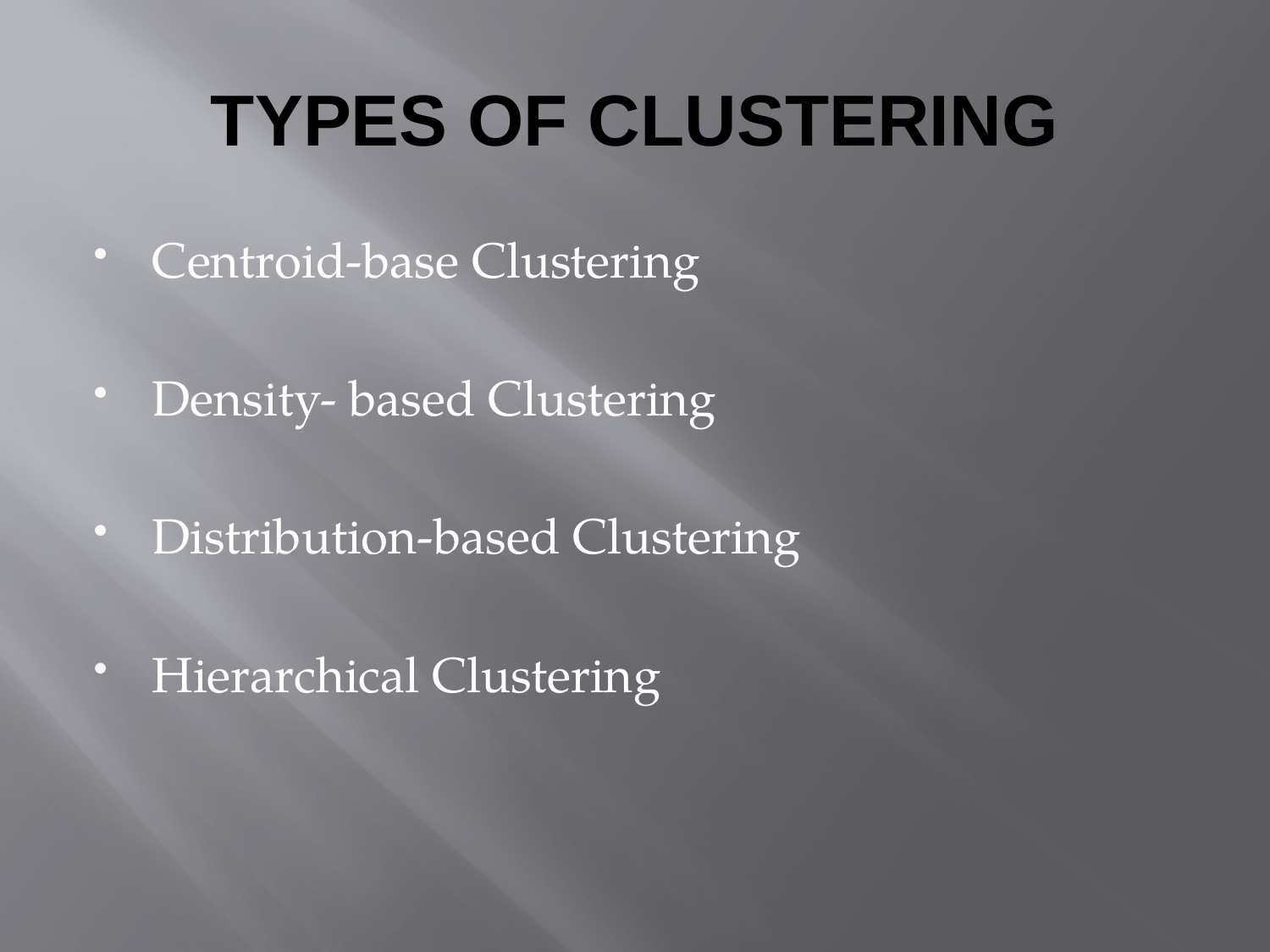

# TYPES OF CLUSTERING
Centroid-base Clustering

Density- based Clustering

Distribution-based Clustering

Hierarchical Clustering